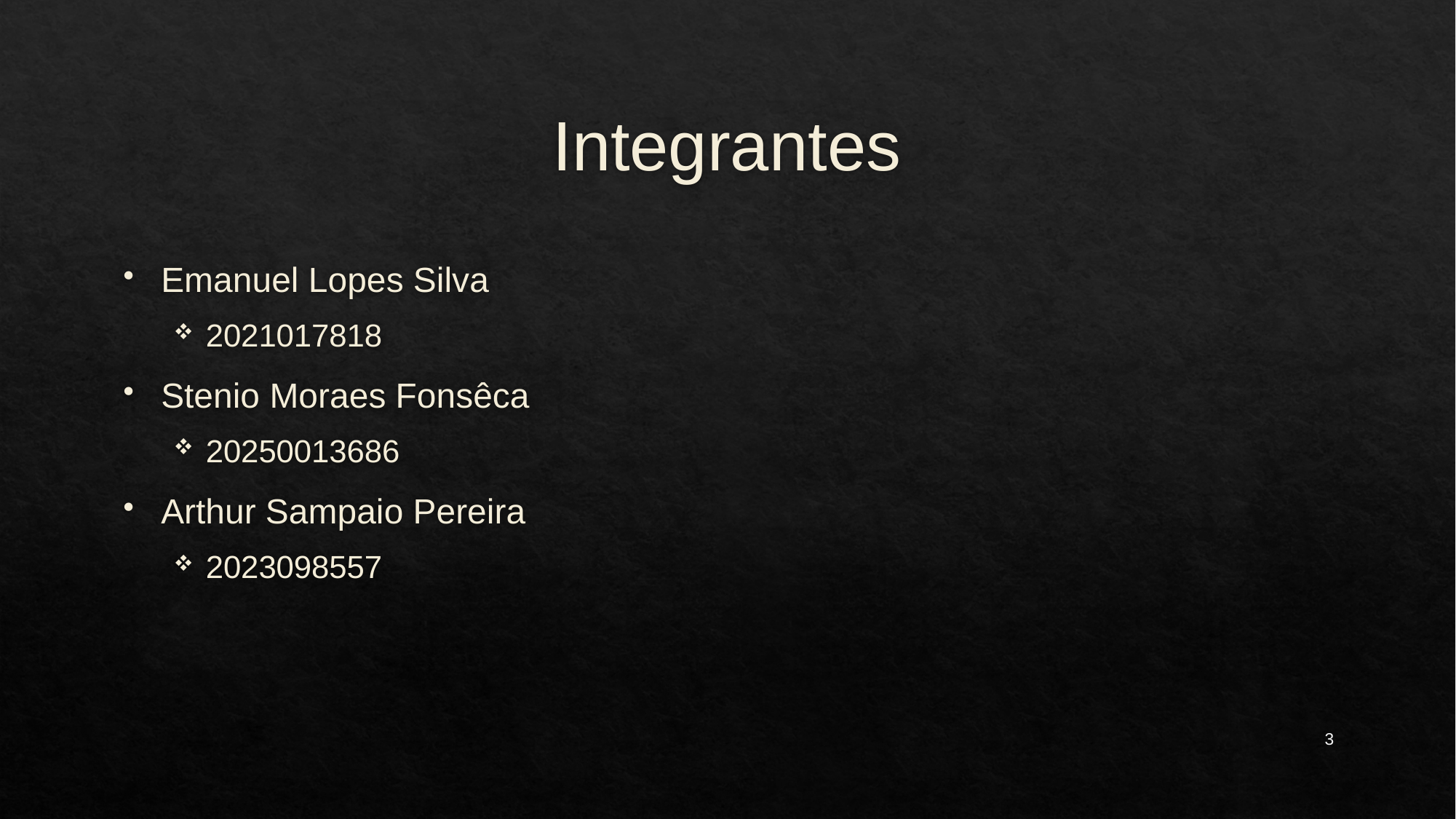

# Integrantes
Emanuel Lopes Silva
2021017818
Stenio Moraes Fonsêca
20250013686
Arthur Sampaio Pereira
2023098557
3